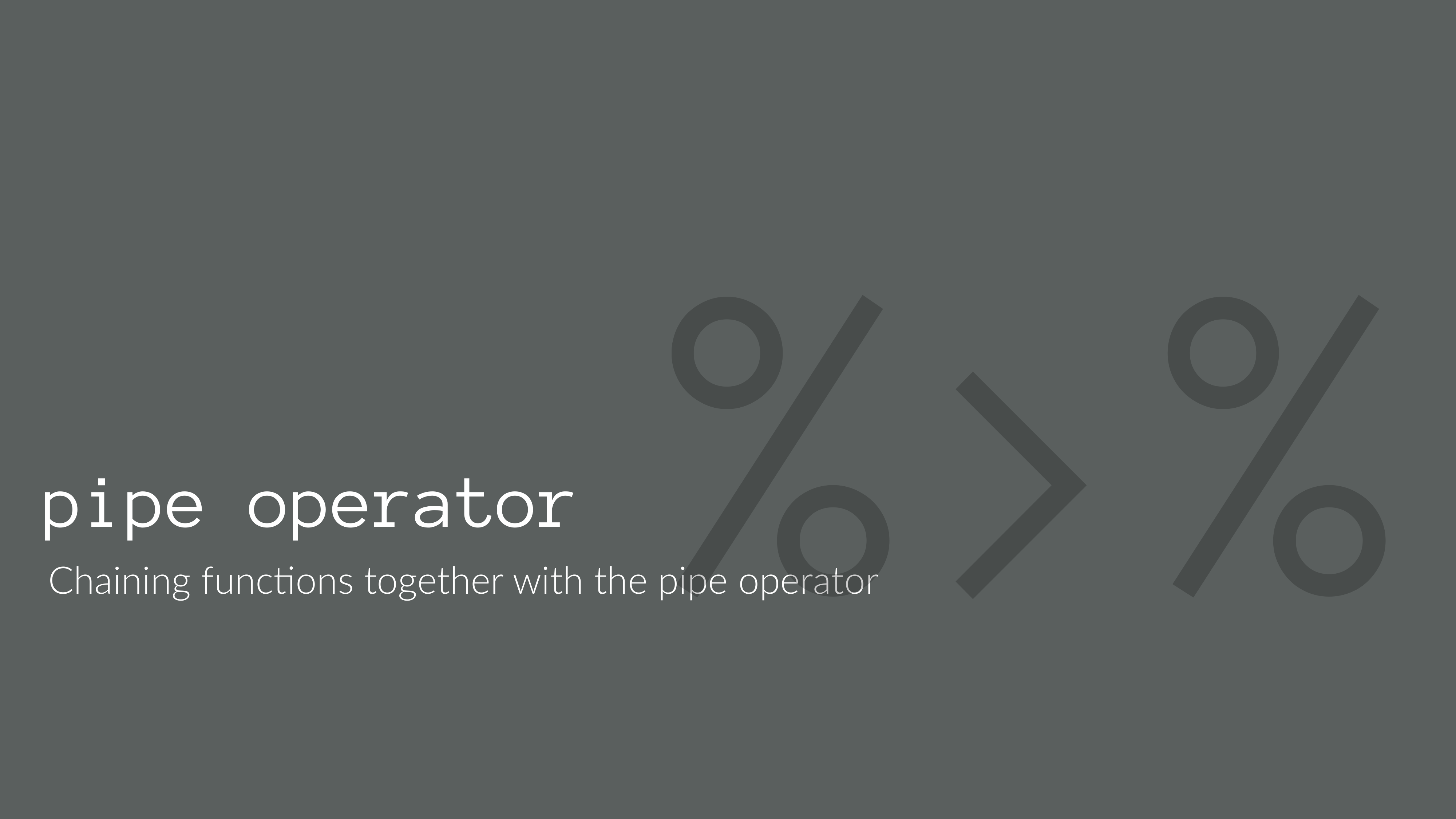

%>%
# pipe operator
Chaining functions together with the pipe operator